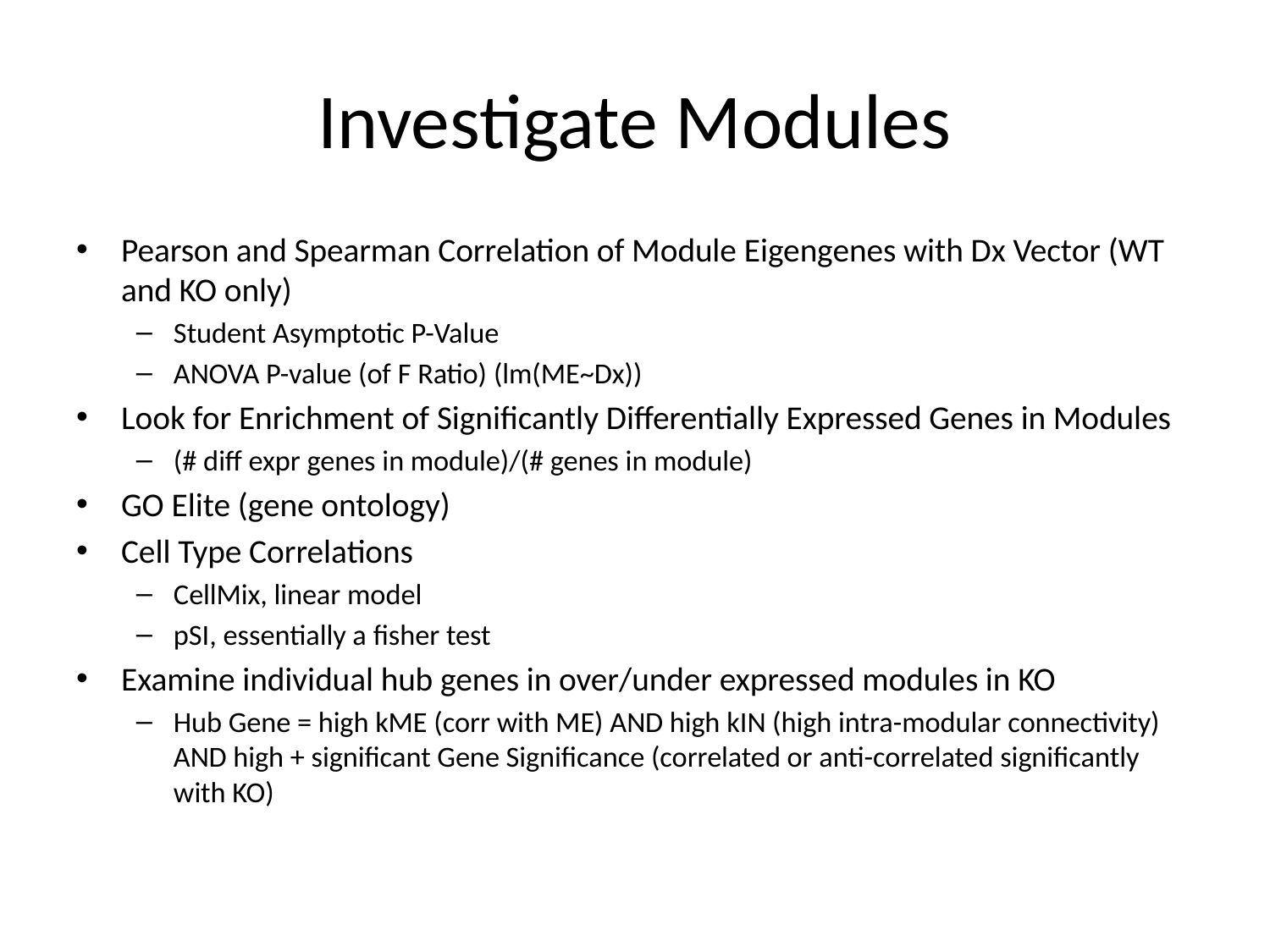

# Investigate Modules
Pearson and Spearman Correlation of Module Eigengenes with Dx Vector (WT and KO only)
Student Asymptotic P-Value
ANOVA P-value (of F Ratio) (lm(ME~Dx))
Look for Enrichment of Significantly Differentially Expressed Genes in Modules
(# diff expr genes in module)/(# genes in module)
GO Elite (gene ontology)
Cell Type Correlations
CellMix, linear model
pSI, essentially a fisher test
Examine individual hub genes in over/under expressed modules in KO
Hub Gene = high kME (corr with ME) AND high kIN (high intra-modular connectivity) AND high + significant Gene Significance (correlated or anti-correlated significantly with KO)